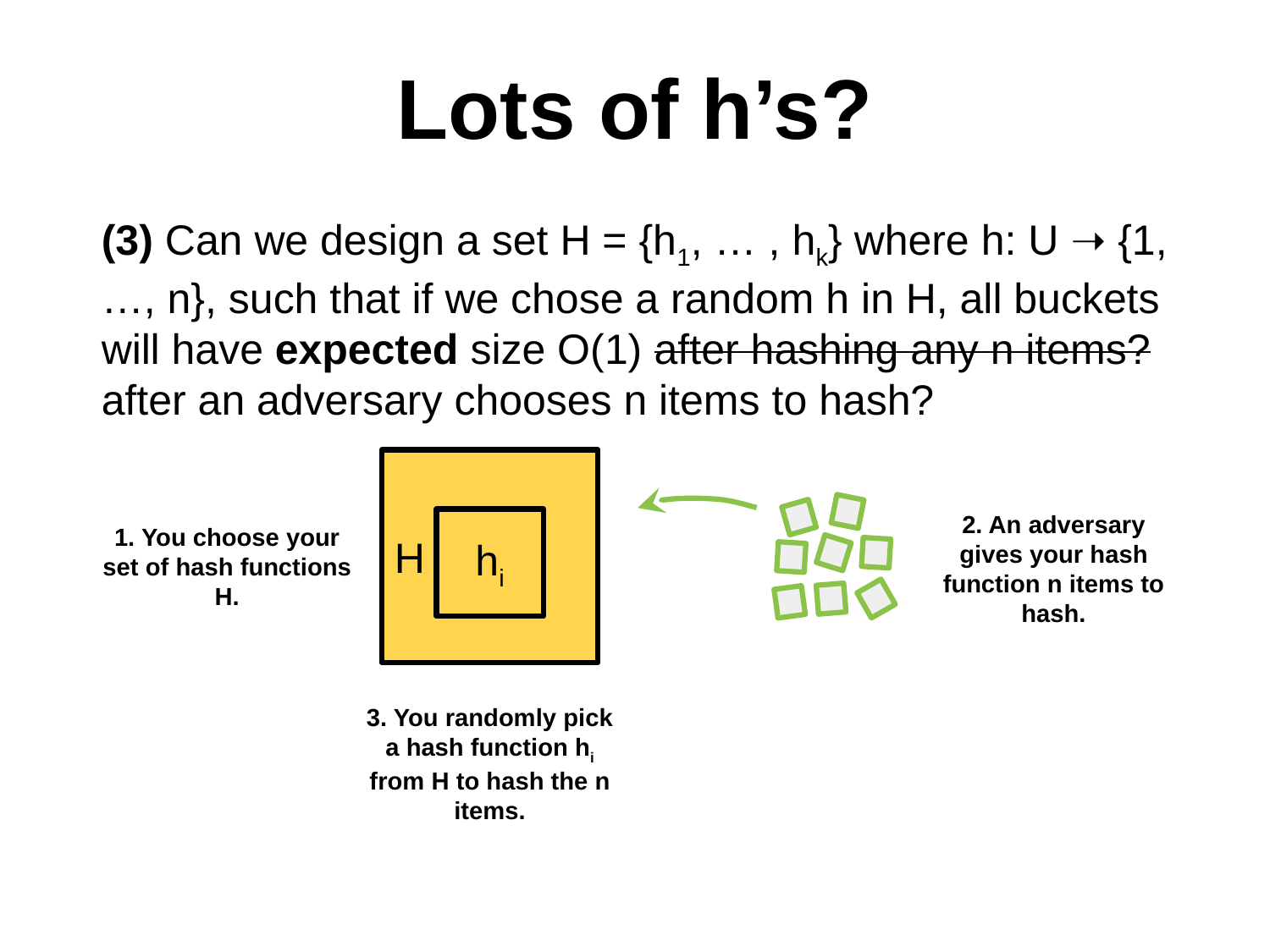

Lots of h’s?
(3) Can we design a set H = {h1, … , hk} where h: U ➝ {1, …, n}, such that if we chose a random h in H, all buckets will have expected size O(1) after hashing any n items? after an adversary chooses n items to hash?
H

2. An adversary gives your hash function n items to hash.

1. You choose your set of hash functions H.
hi

3. You randomly pick a hash function hi from H to hash the n items.